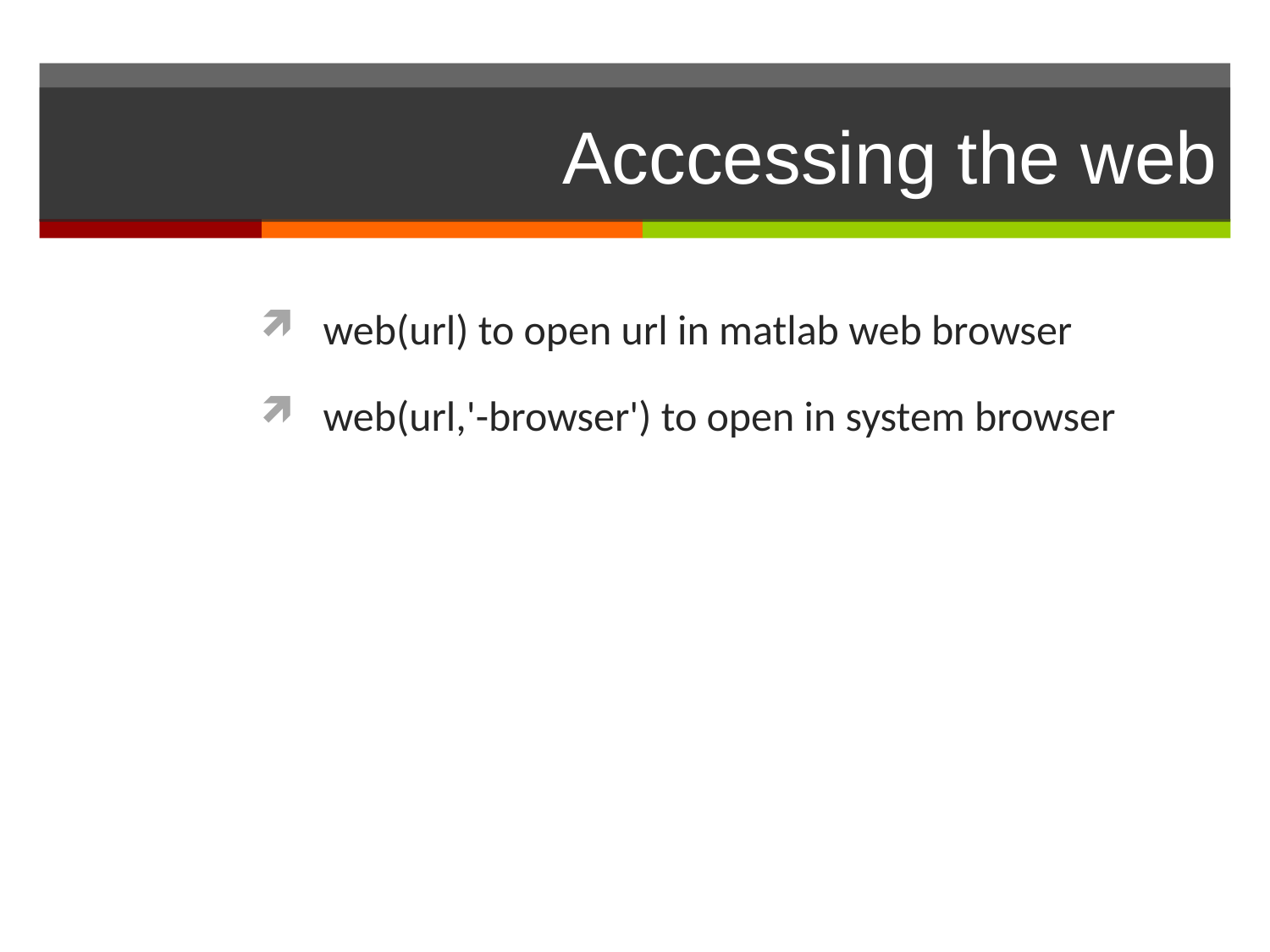

# Acccessing the web
web(url) to open url in matlab web browser
web(url,'-browser') to open in system browser